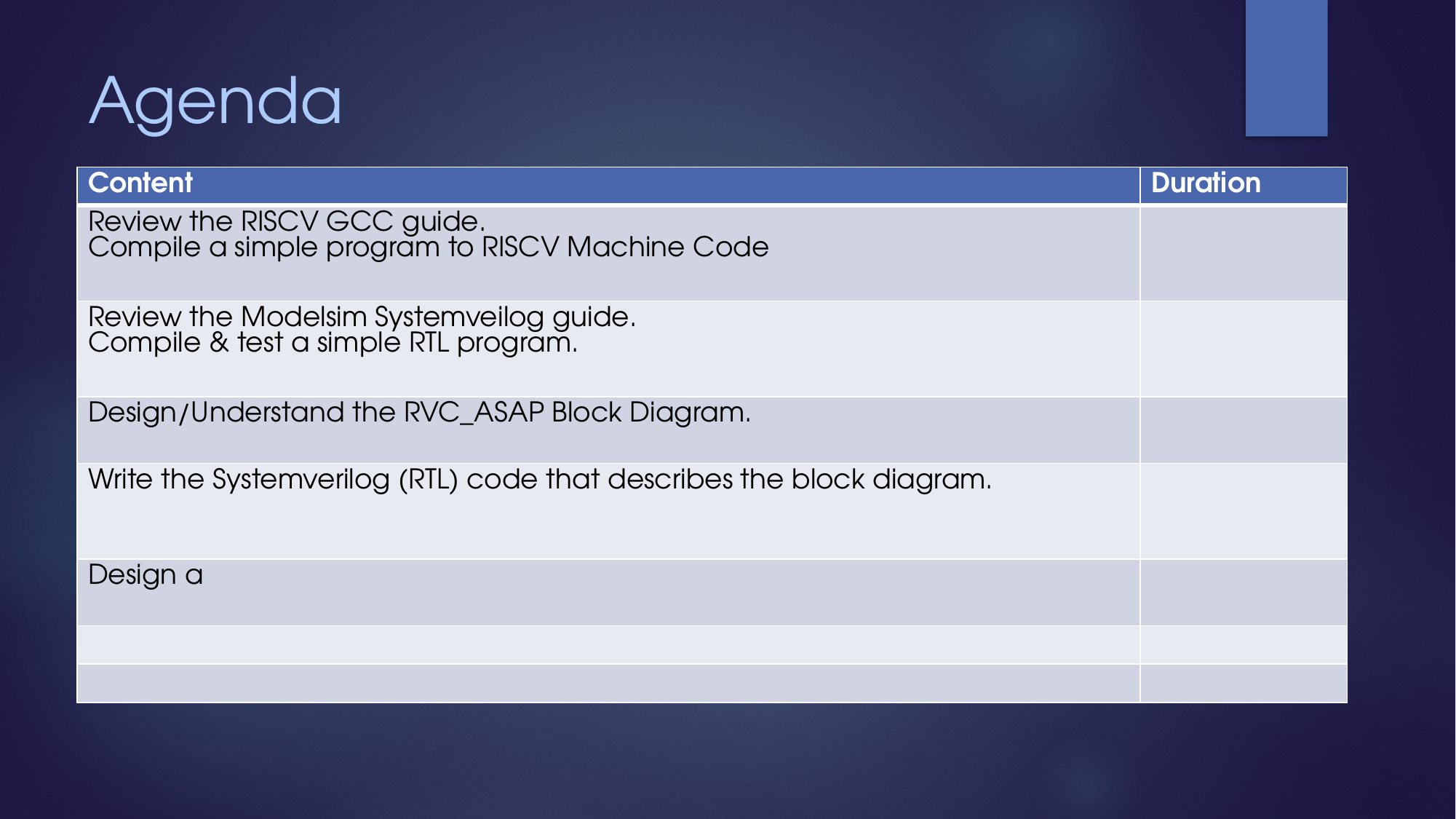

# Agenda
| Content | Duration |
| --- | --- |
| Review the RISCV GCC guide. Compile a simple program to RISCV Machine Code |  |
| Review the Modelsim Systemveilog guide. Compile & test a simple RTL program. |  |
| Design/Understand the RVC\_ASAP Block Diagram. |  |
| Write the Systemverilog (RTL) code that describes the block diagram. |  |
| Design a |  |
|  |  |
|  |  |